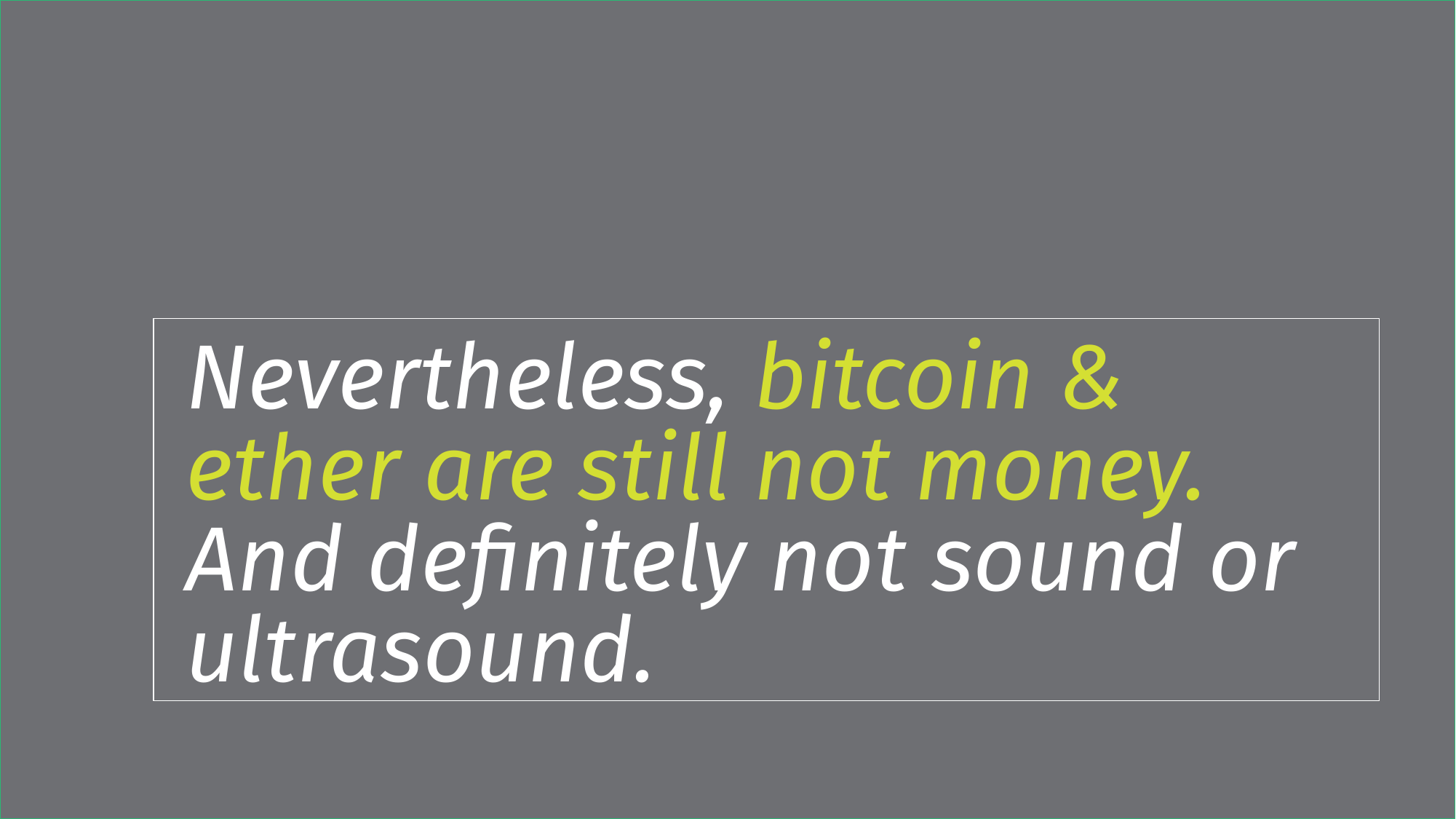

# Nevertheless, bitcoin & ether are still not money. And definitely not sound or ultrasound.